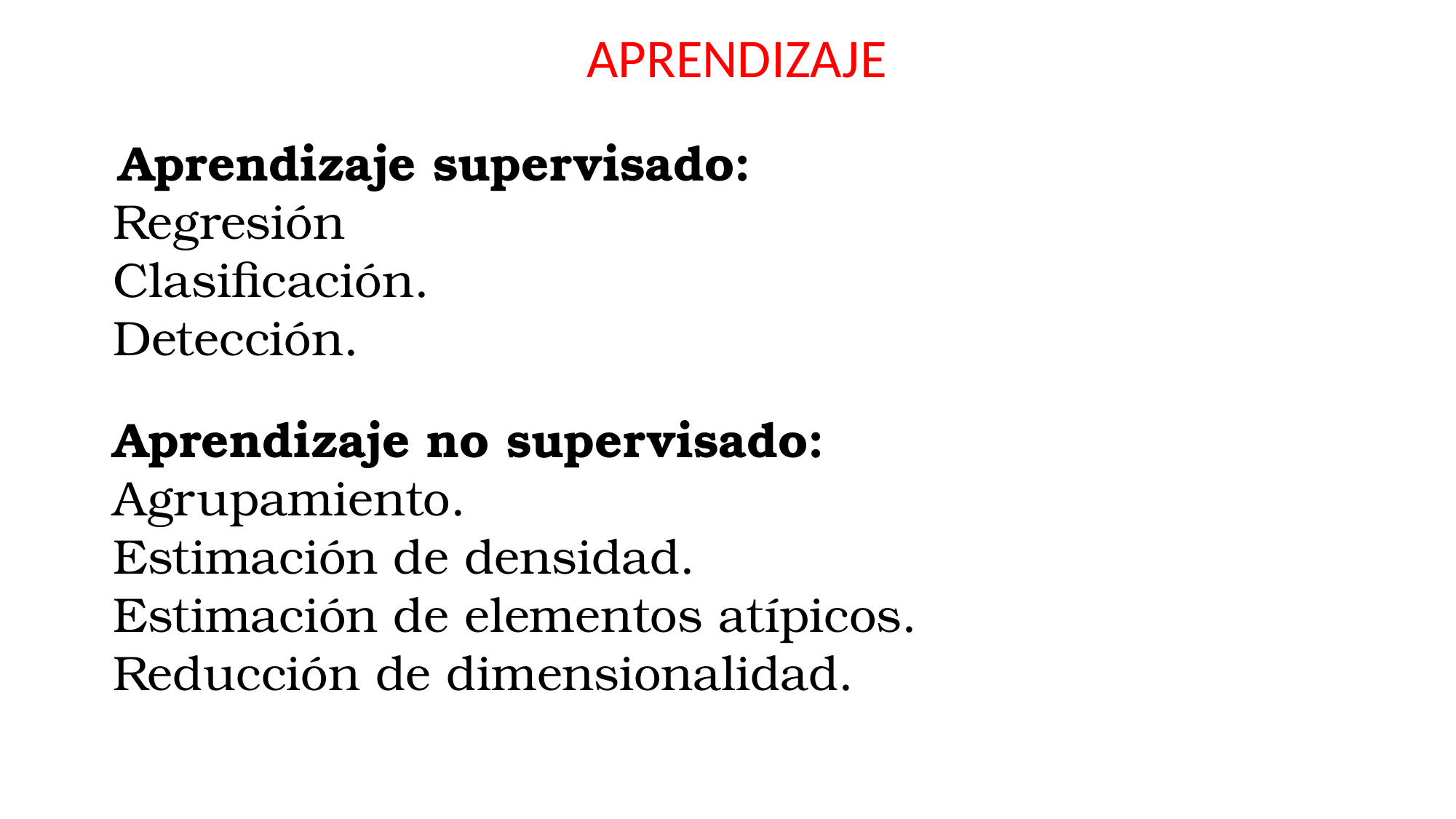

APRENDIZAJE
 Aprendizaje supervisado:
Regresión
Clasificación.
Detección.

Aprendizaje no supervisado:
Agrupamiento.
Estimación de densidad.
Estimación de elementos atípicos.
Reducción de dimensionalidad.